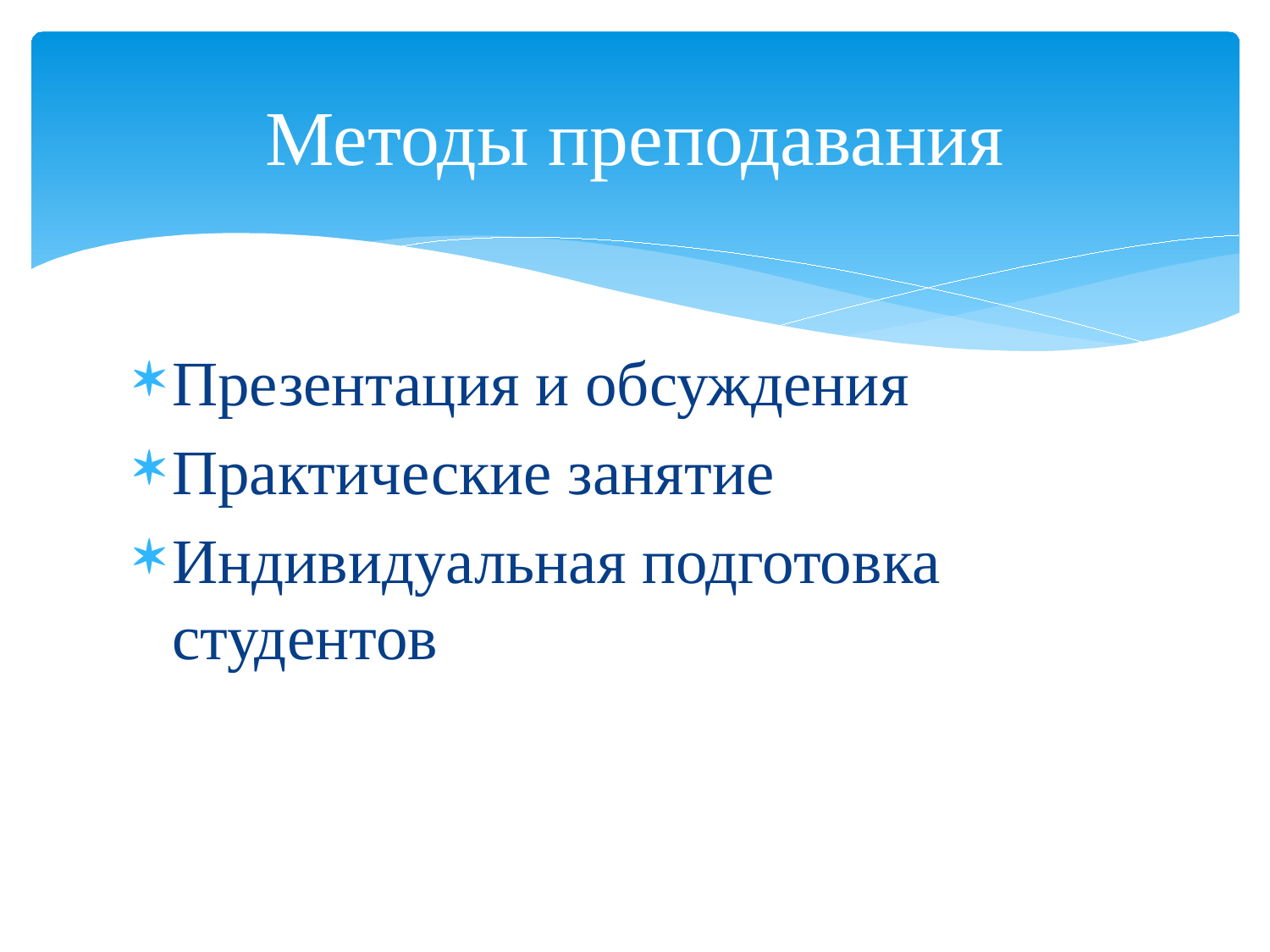

# Методы преподавания
Презентация и обсуждения
Практические занятие
Индивидуальная подготовка студентов